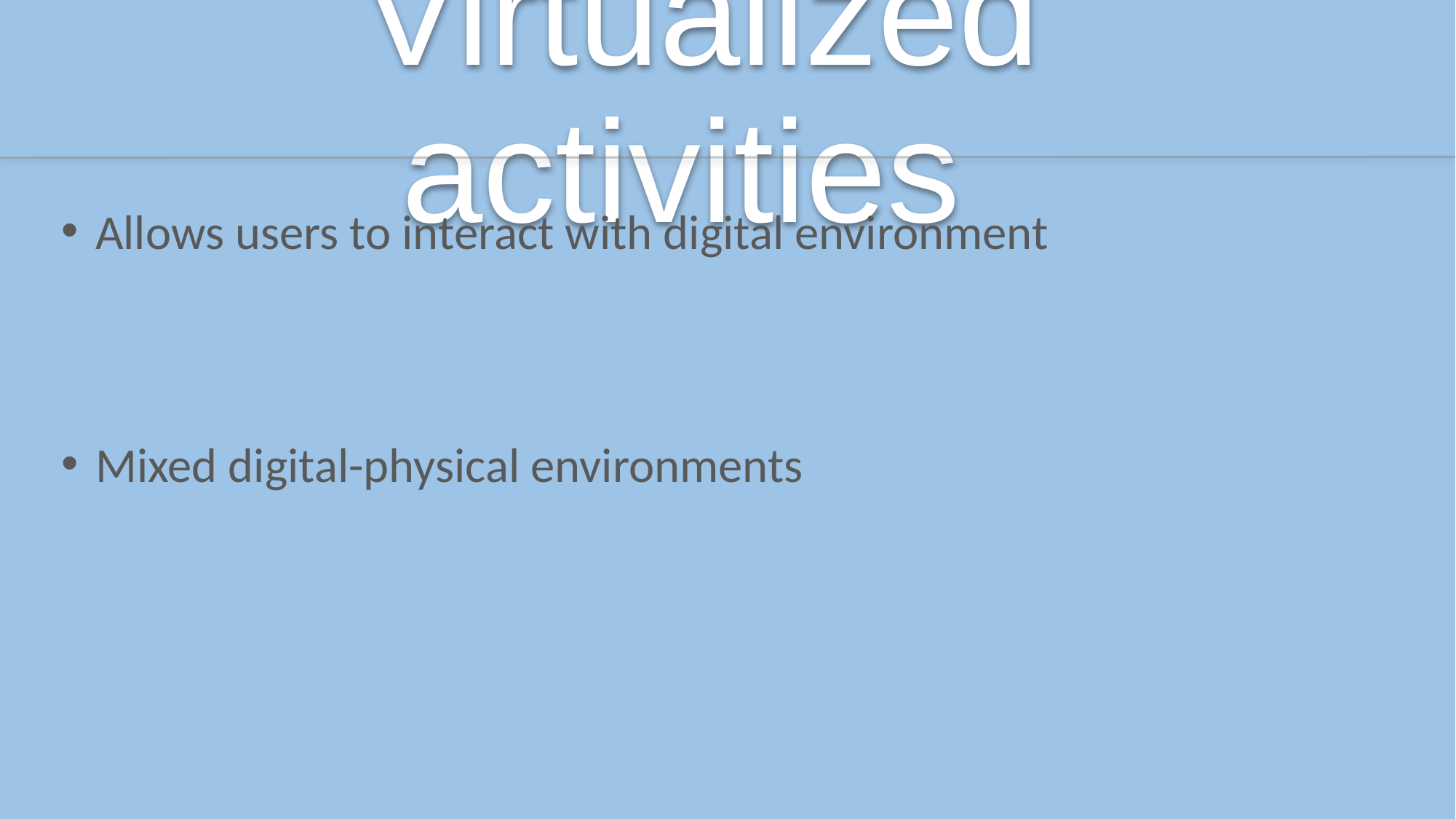

# Virtualized activities
Allows users to interact with digital environment

Mixed digital-physical environments